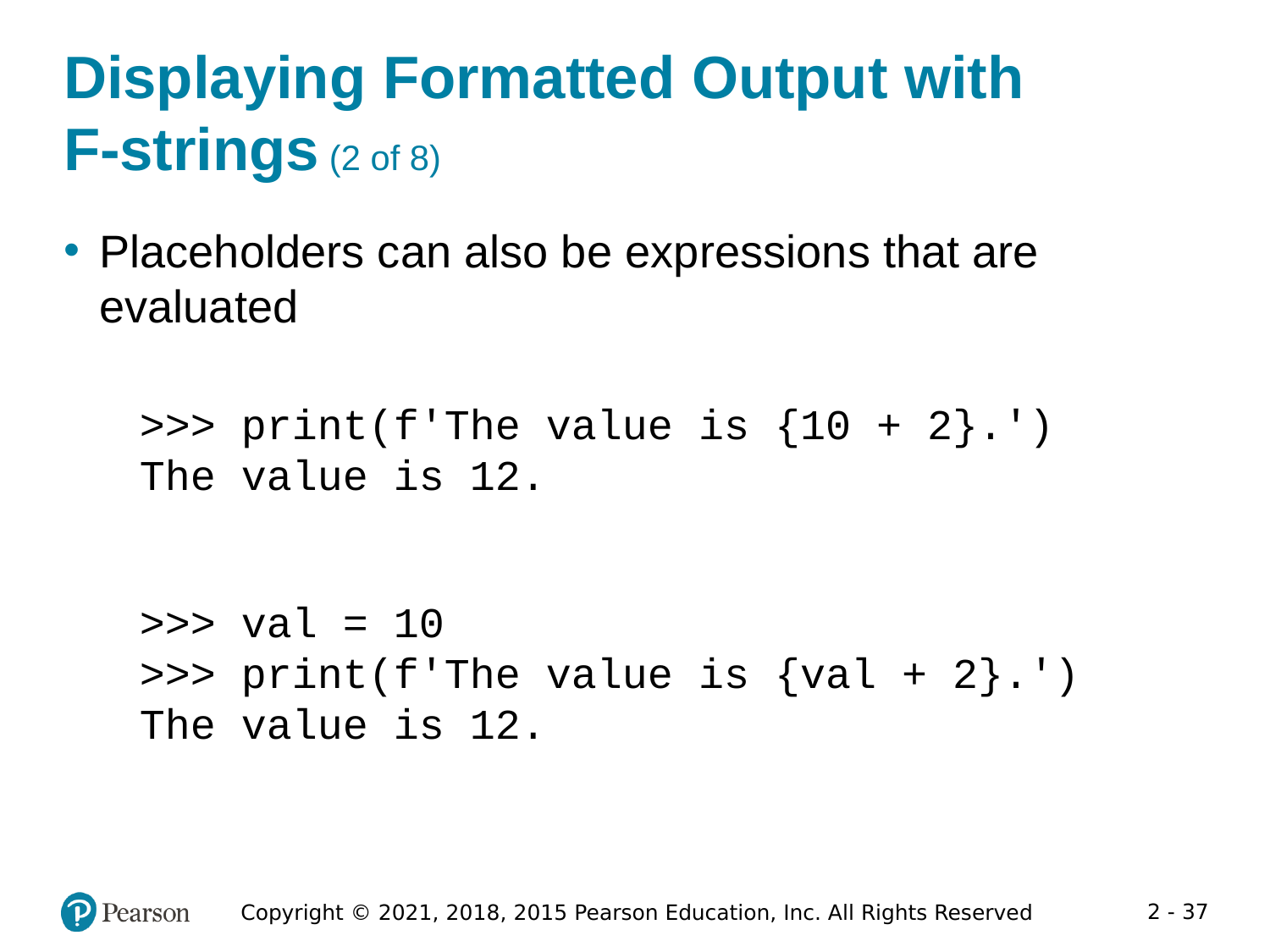

# Displaying Formatted Output with F-strings (2 of 8)
Placeholders can also be expressions that are evaluated

>>> print(f'The value is {10 + 2}.')
The value is 12.
>>> val = 10
>>> print(f'The value is {val + 2}.')
The value is 12.